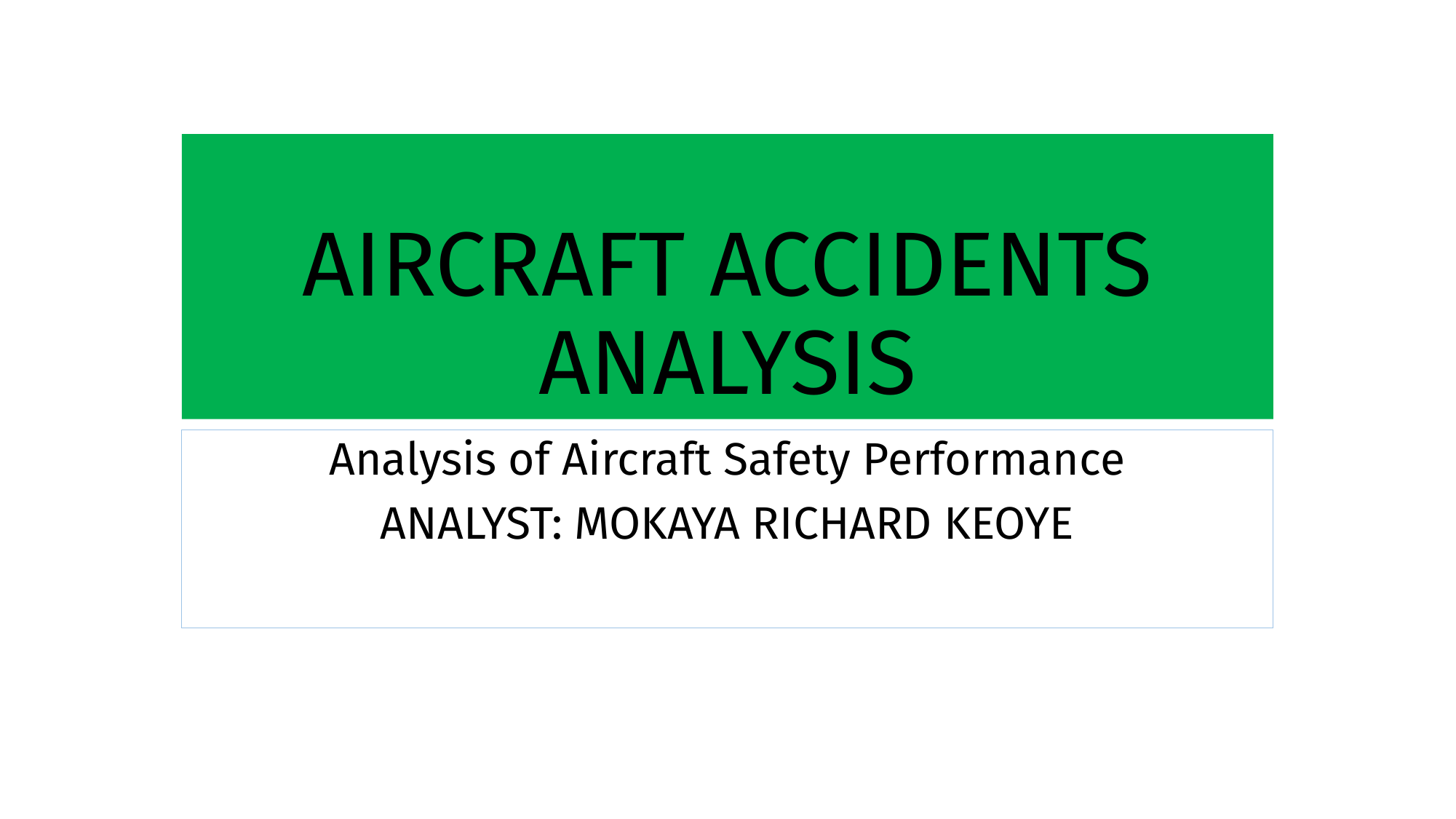

# AIRCRAFT ACCIDENTS ANALYSIS
Analysis of Aircraft Safety Performance
ANALYST: MOKAYA RICHARD KEOYE